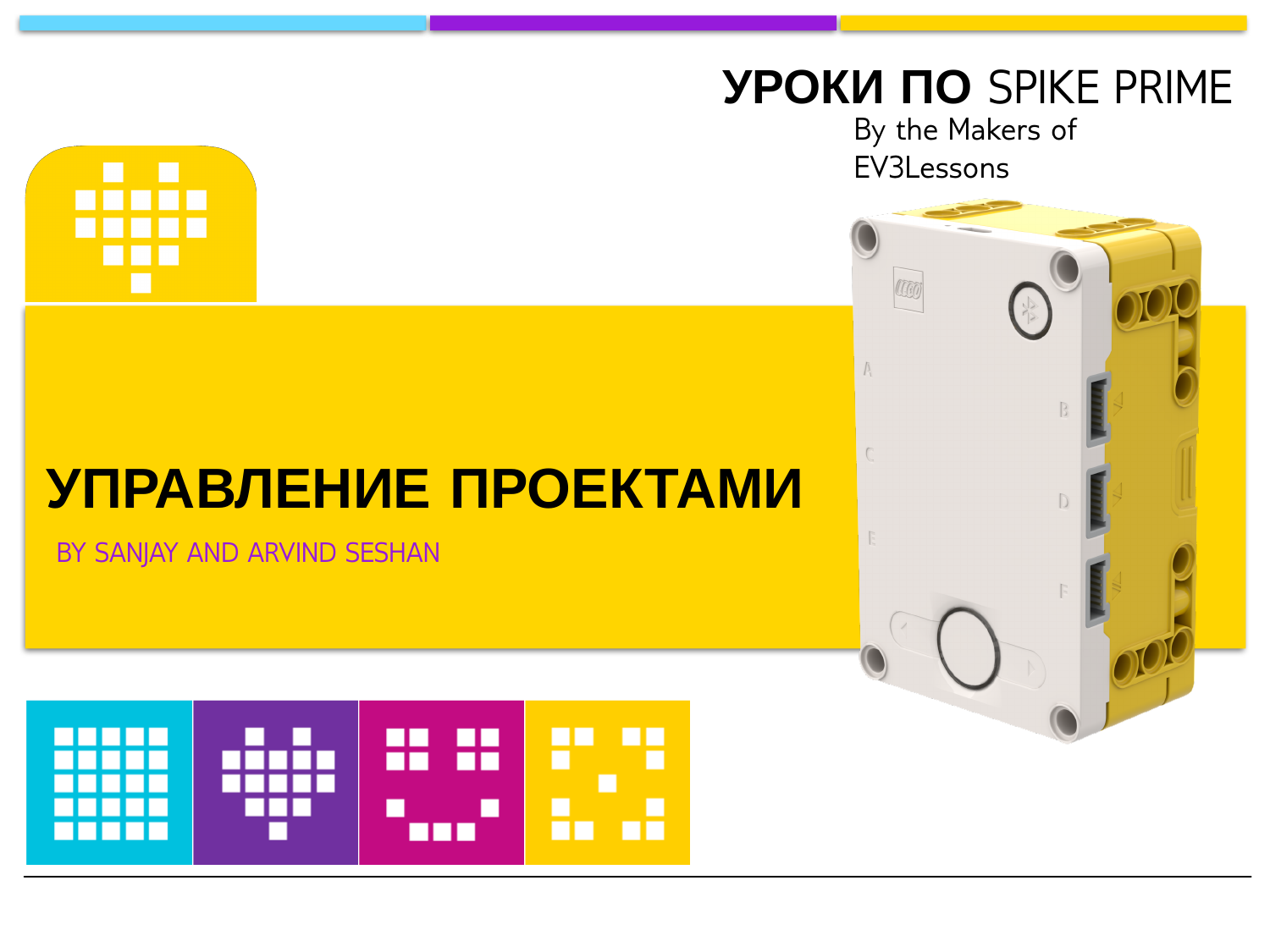

By the Makers of EV3Lessons

# УПРАВЛЕНИЕ ПРОЕКТАМИ
By sanjay and Arvind Seshan